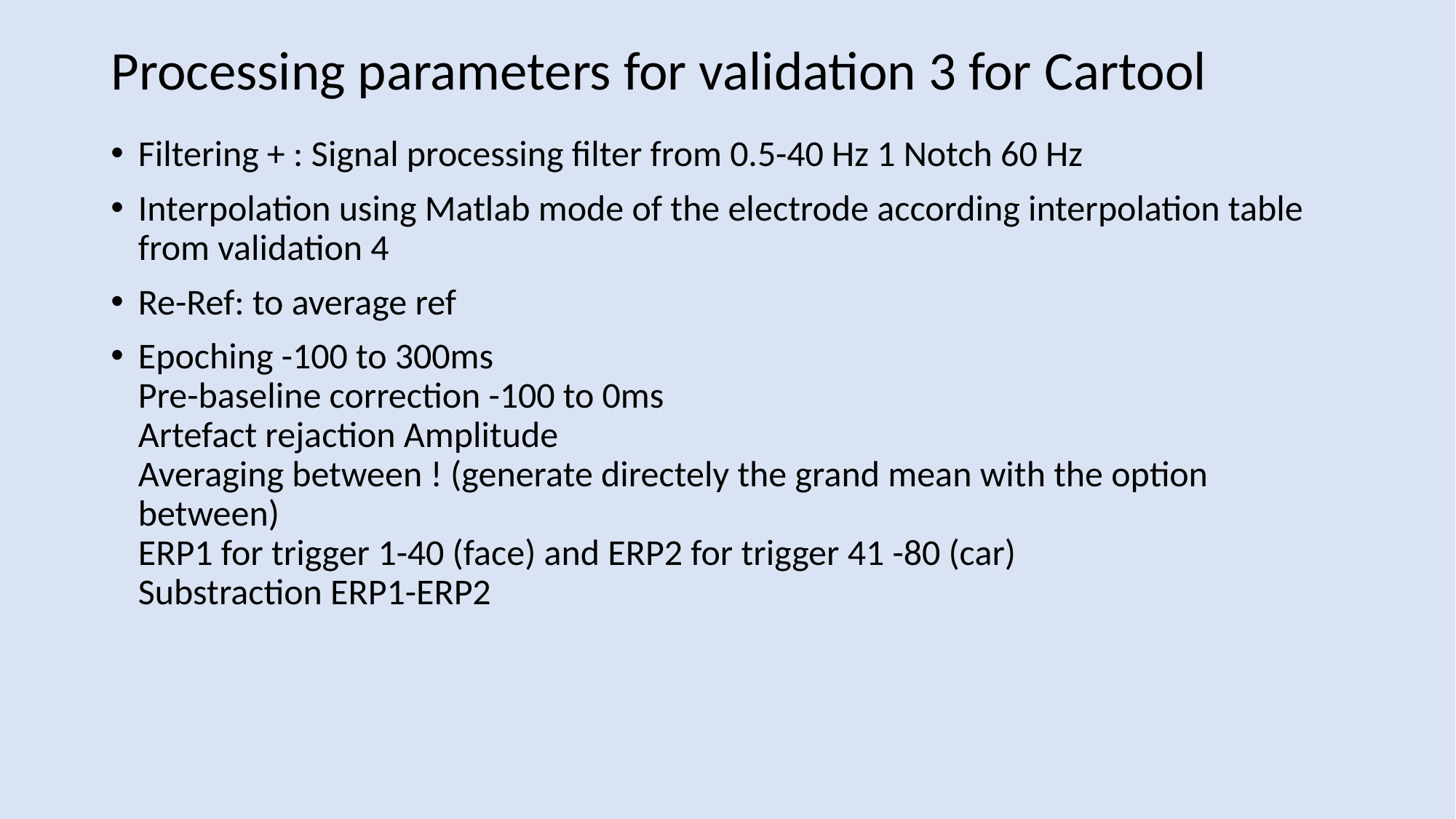

# Processing parameters for validation 3 for Cartool
Filtering + : Signal processing filter from 0.5-40 Hz 1 Notch 60 Hz
Interpolation using Matlab mode of the electrode according interpolation table from validation 4
Re-Ref: to average ref
Epoching -100 to 300ms
Pre-baseline correction -100 to 0ms
Artefact rejaction Amplitude
Averaging between ! (generate directely the grand mean with the option between)
ERP1 for trigger 1-40 (face) and ERP2 for trigger 41 -80 (car)
Substraction ERP1-ERP2